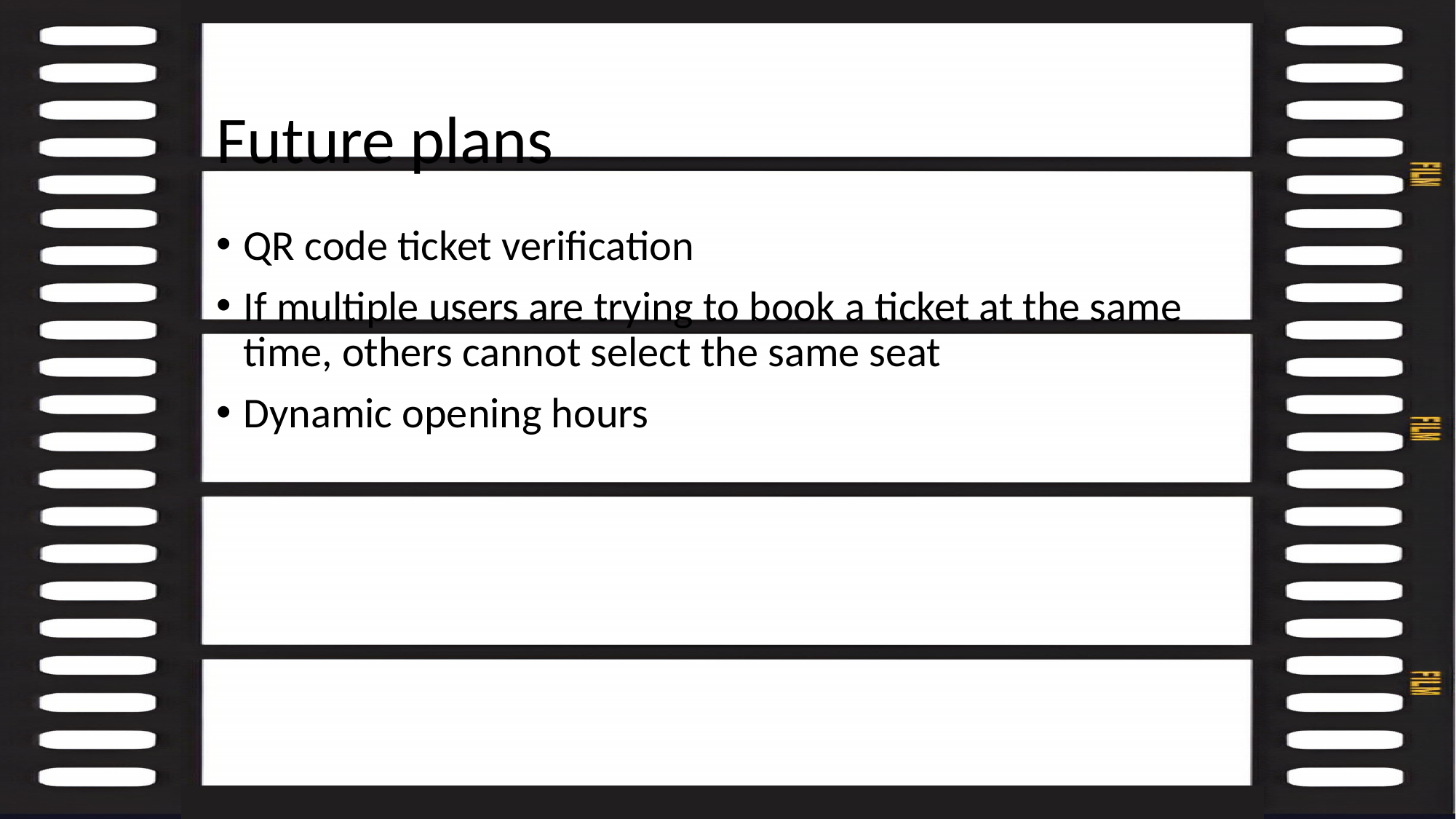

# Future plans
QR code ticket verification
If multiple users are trying to book a ticket at the same time, others cannot select the same seat
Dynamic opening hours